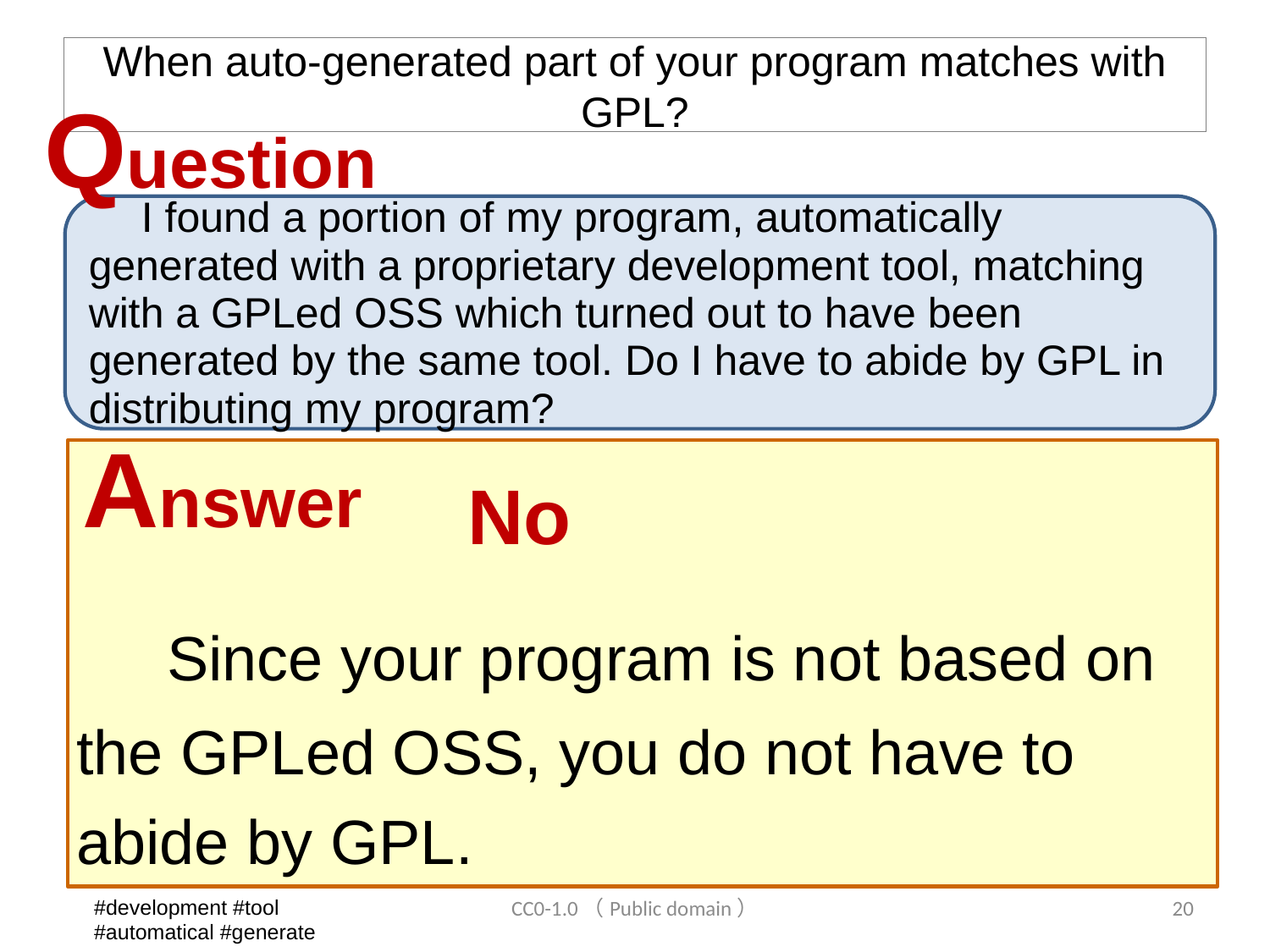

# When auto-generated part of your program matches with GPL?
Question
　I found a portion of my program, automatically generated with a proprietary development tool, matching with a GPLed OSS which turned out to have been generated by the same tool. Do I have to abide by GPL in distributing my program?
Answer

No
　Since your program is not based on the GPLed OSS, you do not have to abide by GPL.
CC0-1.0（Public domain）
20
#development #tool
#automatical #generate